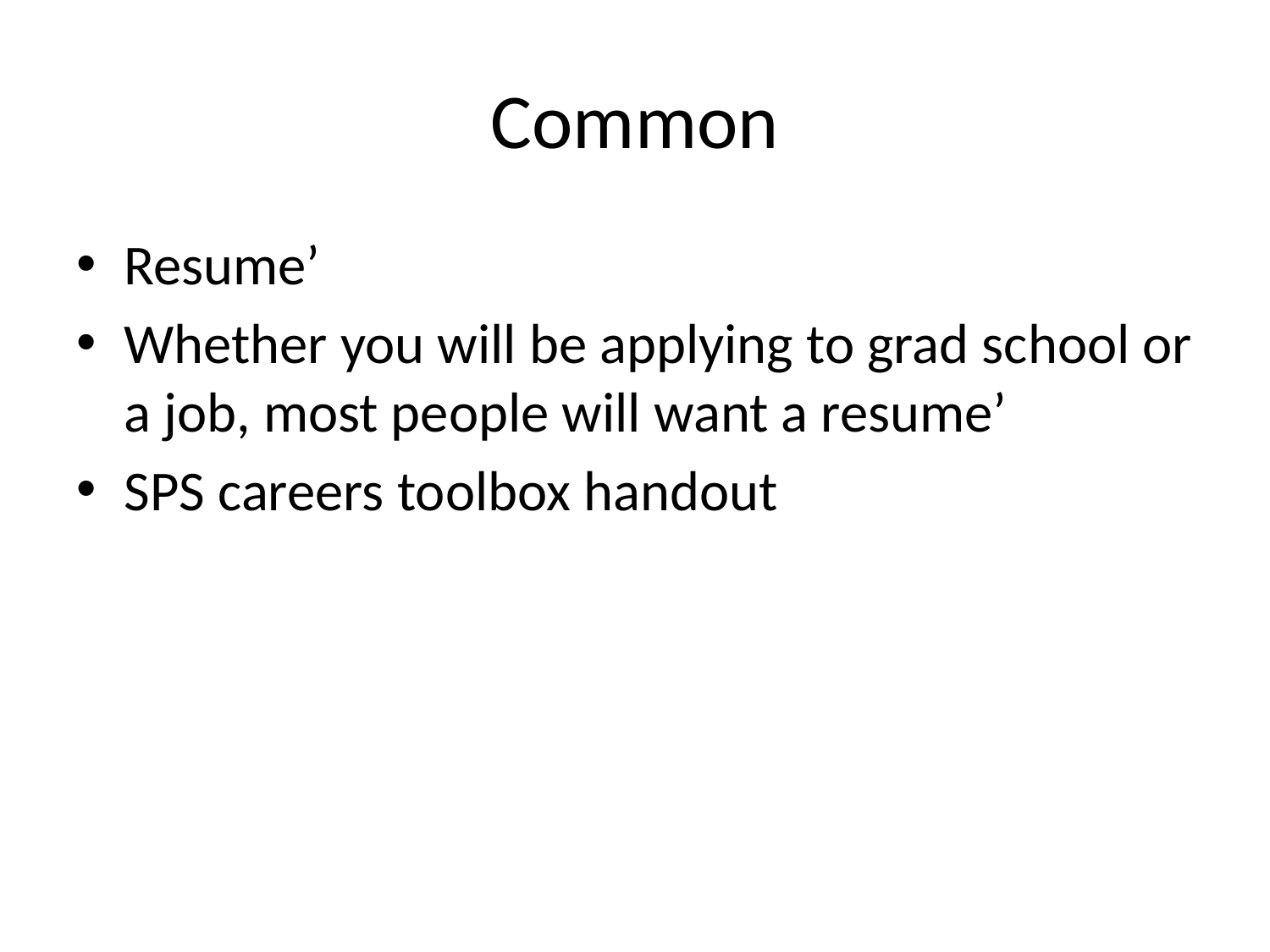

# Common
Resume’
Whether you will be applying to grad school or a job, most people will want a resume’
SPS careers toolbox handout